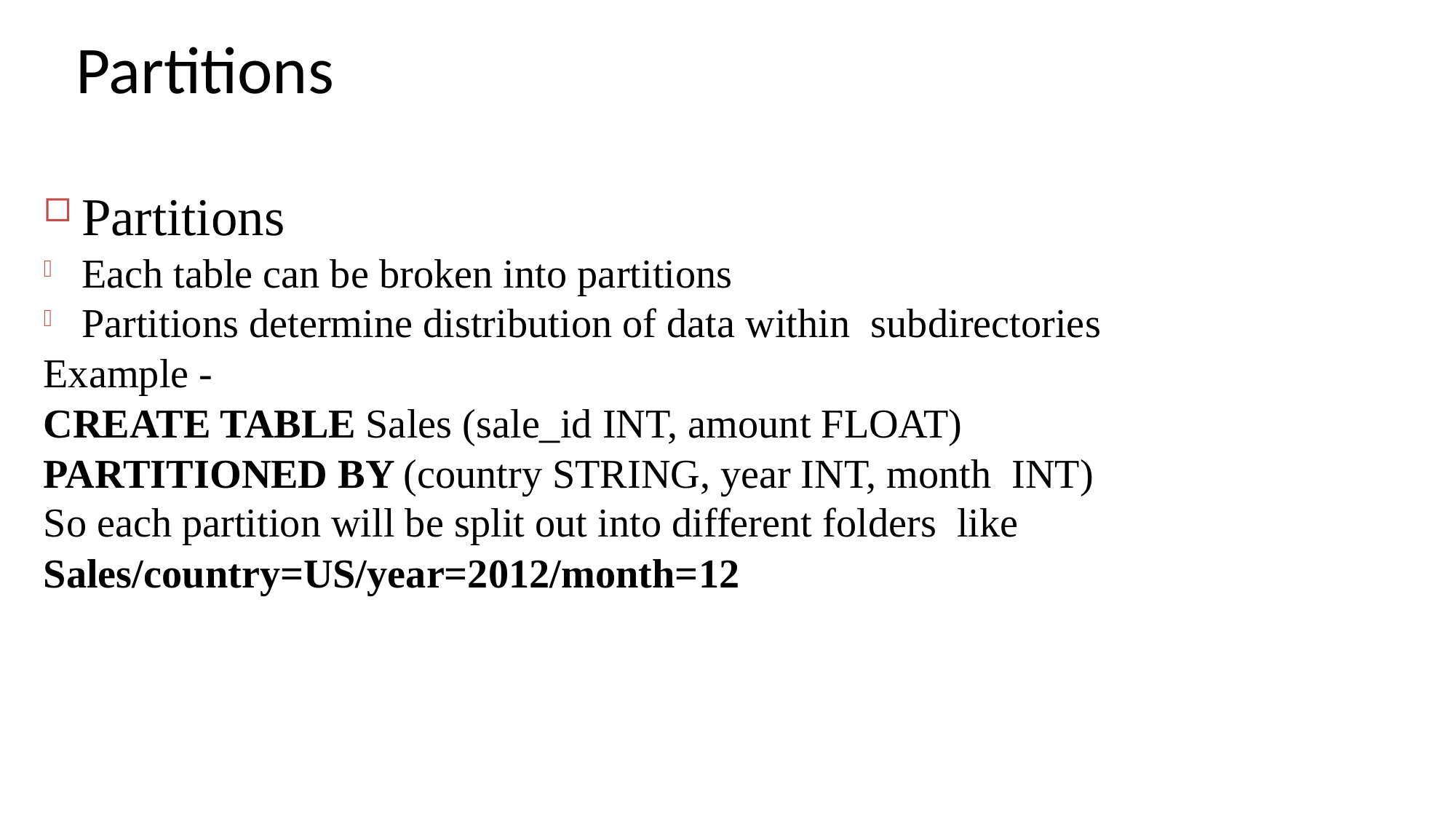

# Partitions
Partitions
Each table can be broken into partitions
Partitions determine distribution of data within  subdirectories
Example -
CREATE TABLE Sales (sale_id INT, amount FLOAT)
PARTITIONED BY (country STRING, year INT, month  INT)
So each partition will be split out into different folders  like
Sales/country=US/year=2012/month=12